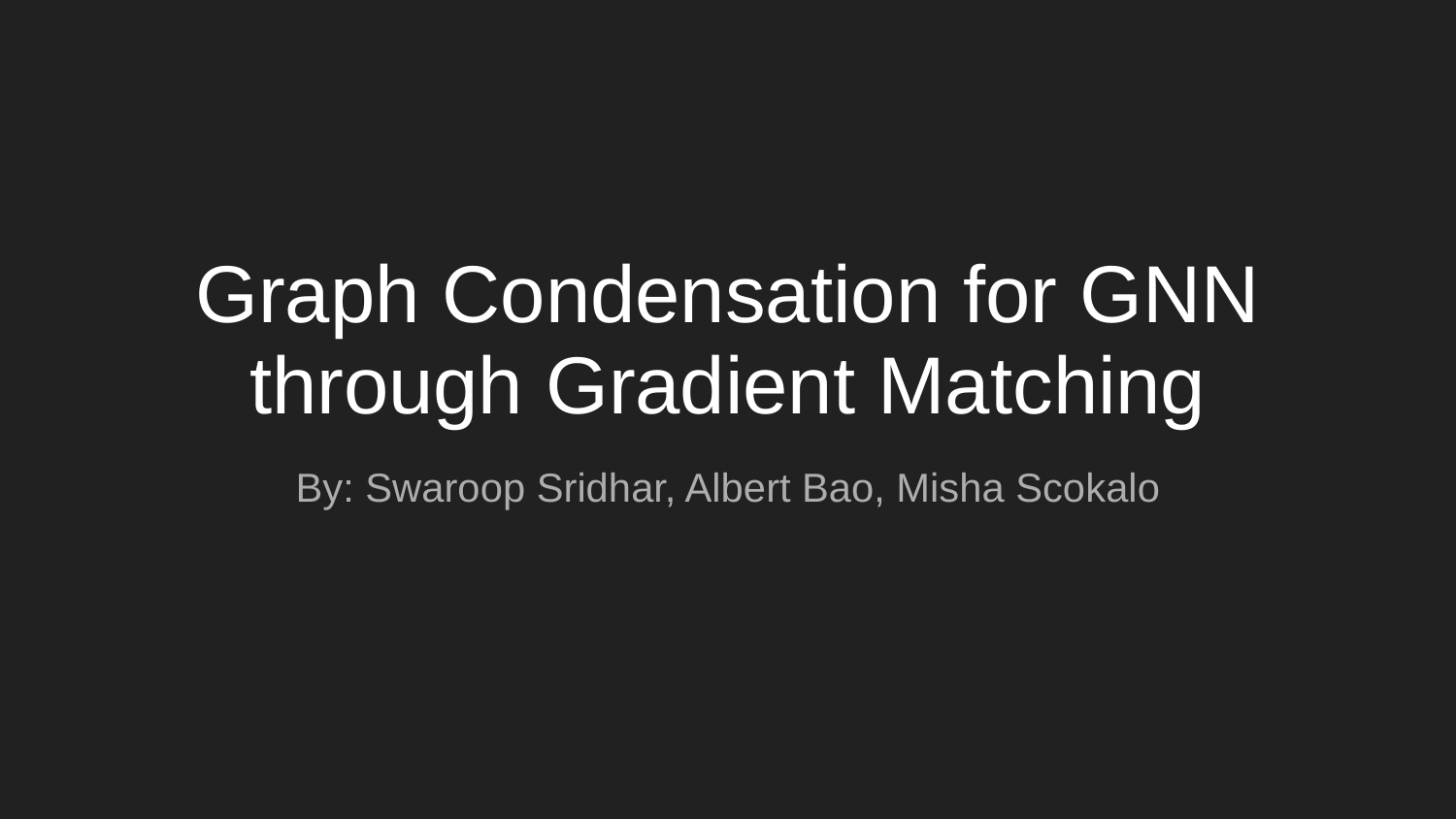

# Graph Condensation for GNN through Gradient Matching
By: Swaroop Sridhar, Albert Bao, Misha Scokalo